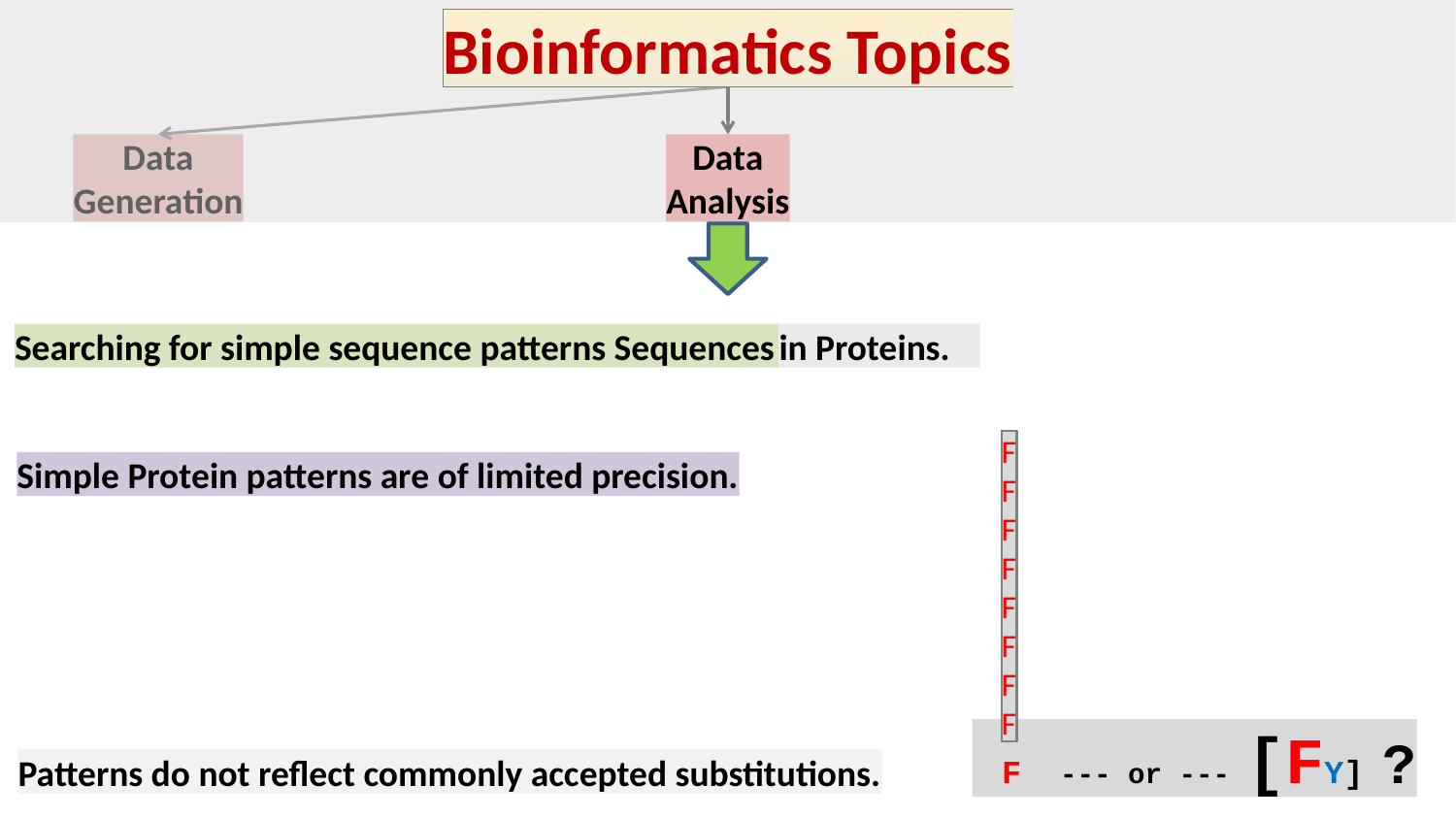

Bioinformatics Topics
Data
Generation
Data
Analysis

Searching for simple sequence patterns Sequences
in Proteins.
F
F
F
Y
F
F
F
F
F
F
F
F
F
F
F
F
Simple Protein patterns are of limited precision.
[FY] --- or --- [FY] ?
  F  --- or --- [FY] ?
Patterns do not reflect commonly accepted substitutions.